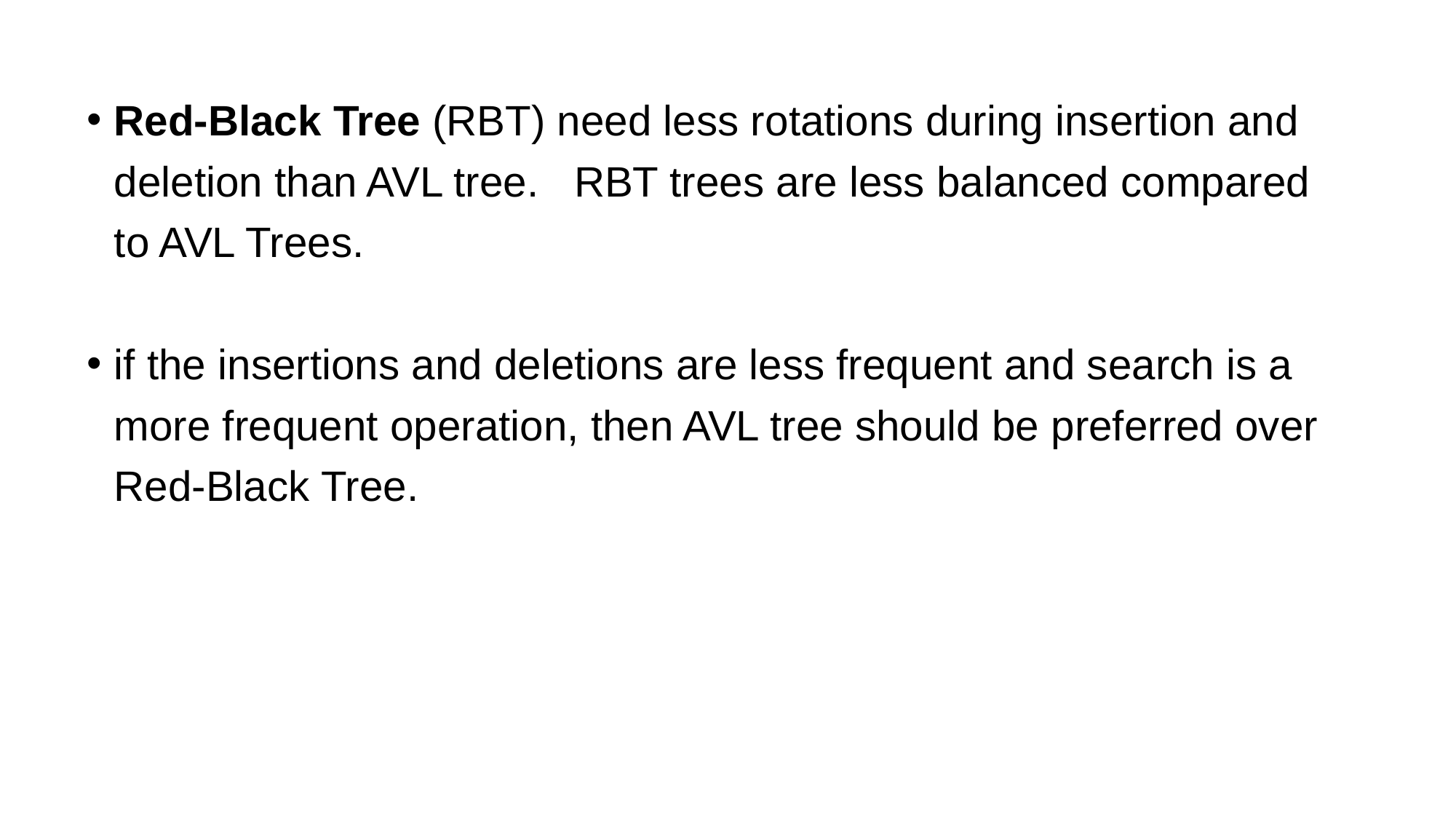

Red-Black Tree (RBT) need less rotations during insertion and deletion than AVL tree.   RBT trees are less balanced compared to AVL Trees.

if the insertions and deletions are less frequent and search is a more frequent operation, then AVL tree should be preferred over Red-Black Tree.